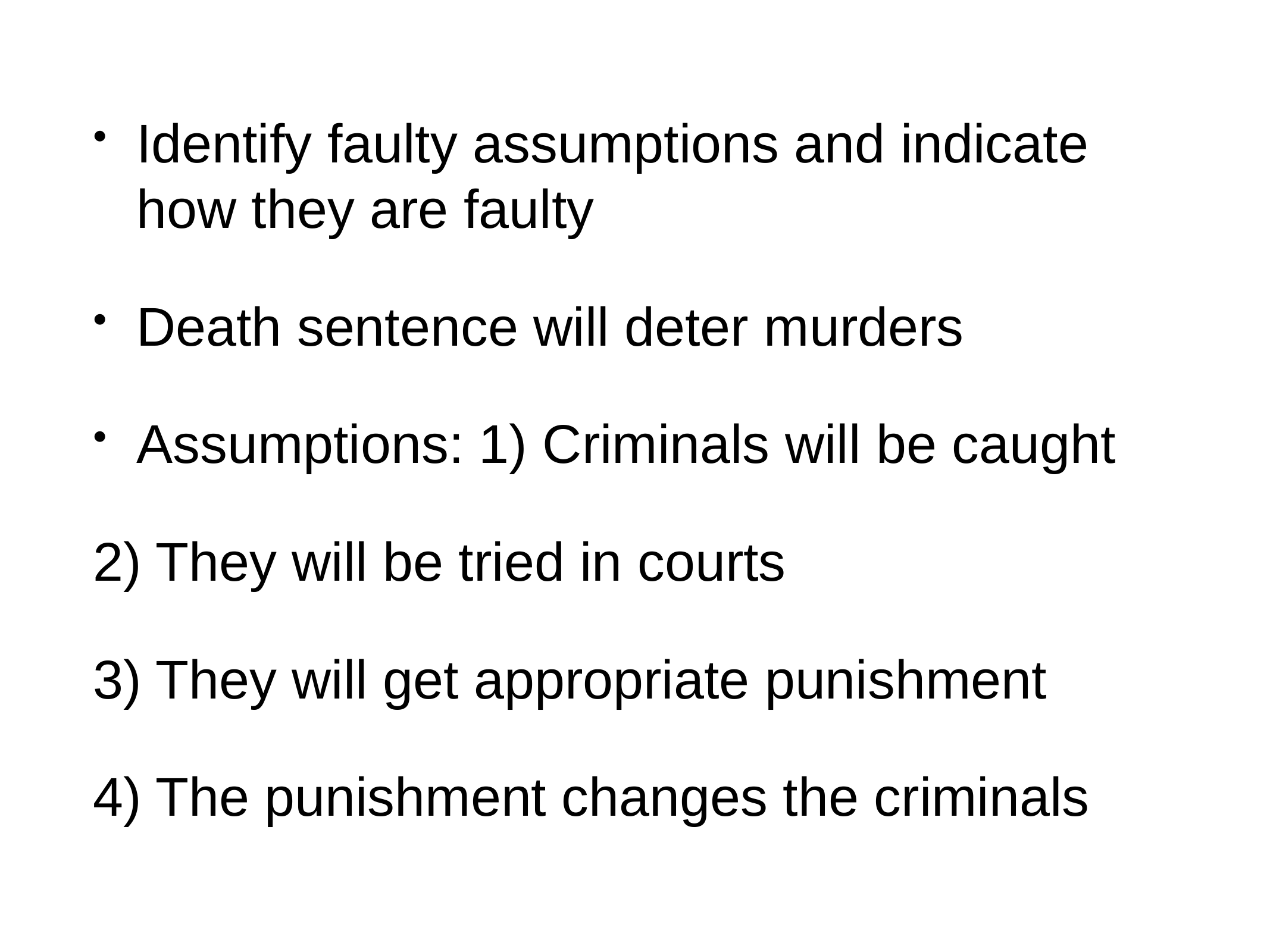

Identify faulty assumptions and indicate how they are faulty
Death sentence will deter murders
Assumptions: 1) Criminals will be caught
2) They will be tried in courts
3) They will get appropriate punishment
4) The punishment changes the criminals